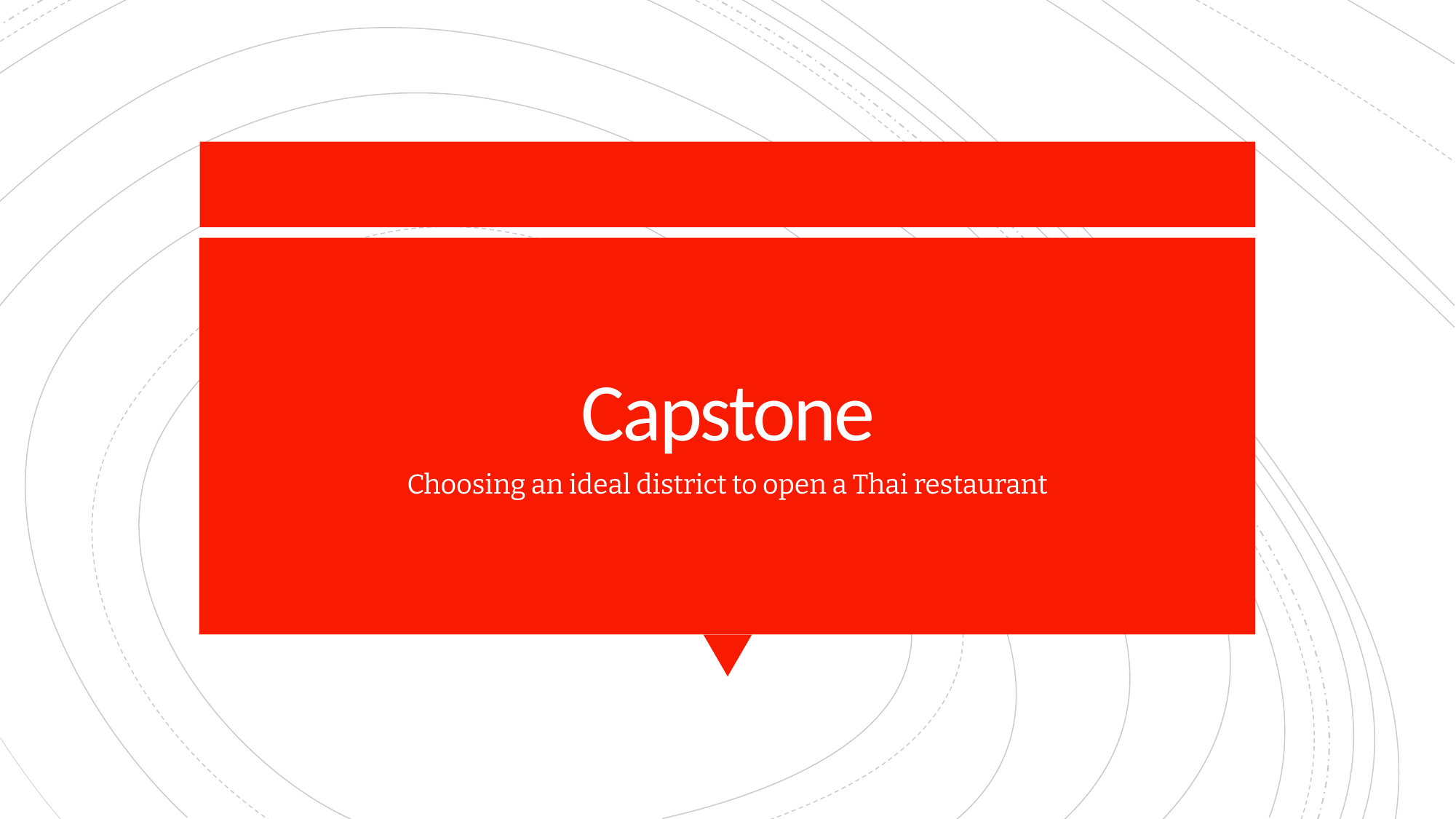

# Capstone
Choosing an ideal district to open a Thai restaurant